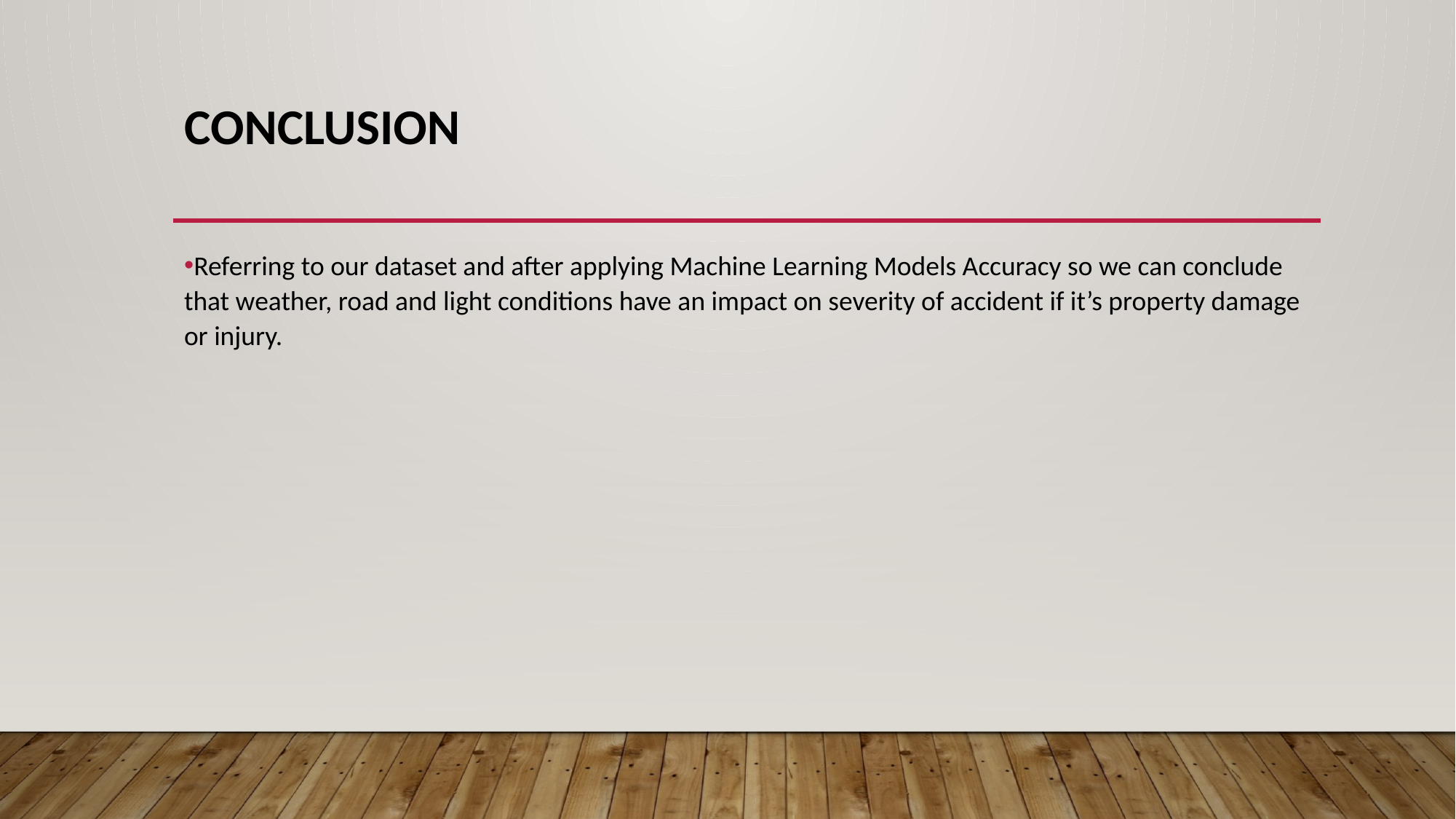

# Conclusion
Referring to our dataset and after applying Machine Learning Models Accuracy so we can conclude that weather, road and light conditions have an impact on severity of accident if it’s property damage or injury.